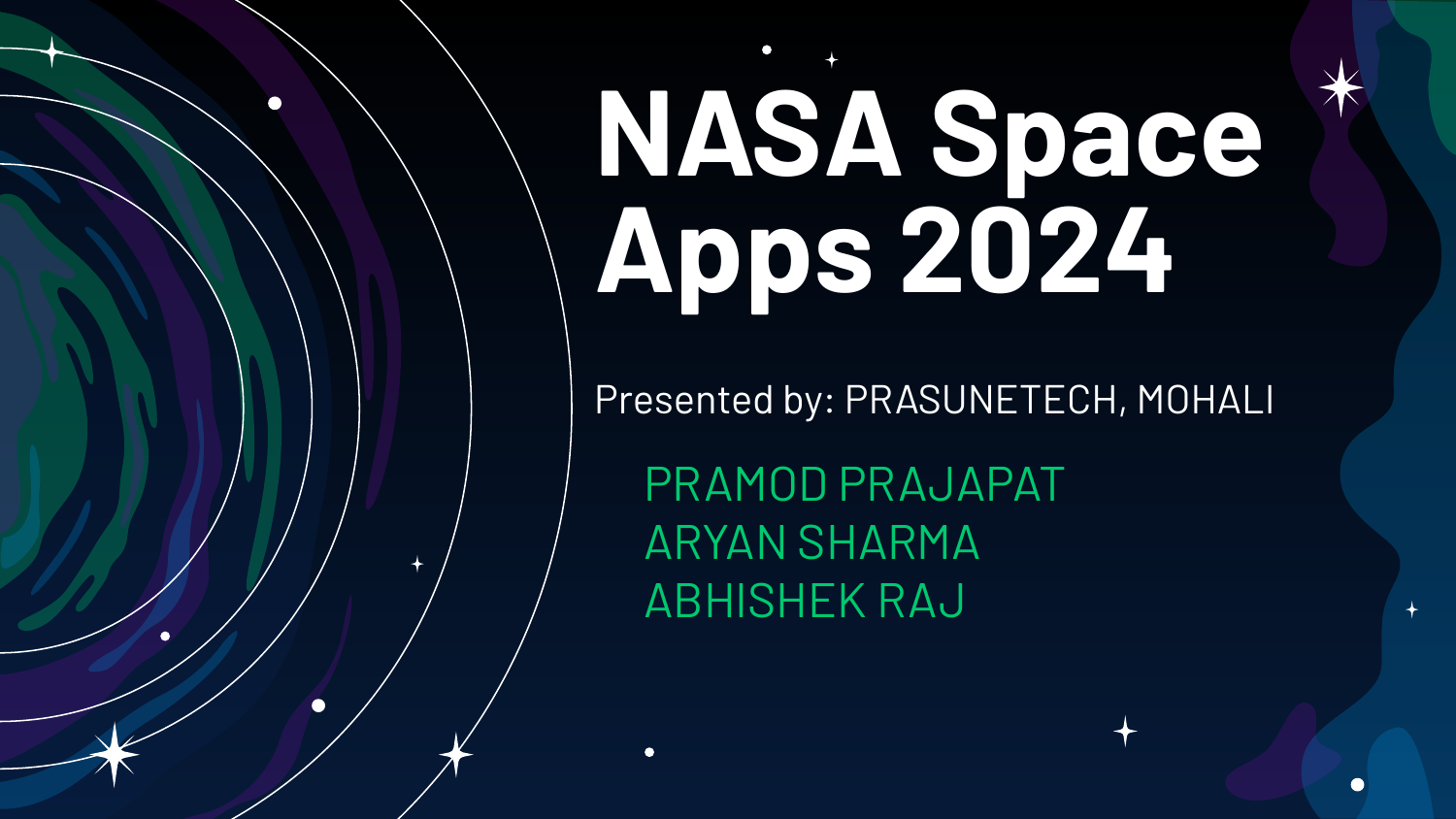

# NASA Space Apps 2024

Presented by: PRASUNETECH, MOHALI
PRAMOD PRAJAPAT
ARYAN SHARMA
ABHISHEK RAJ